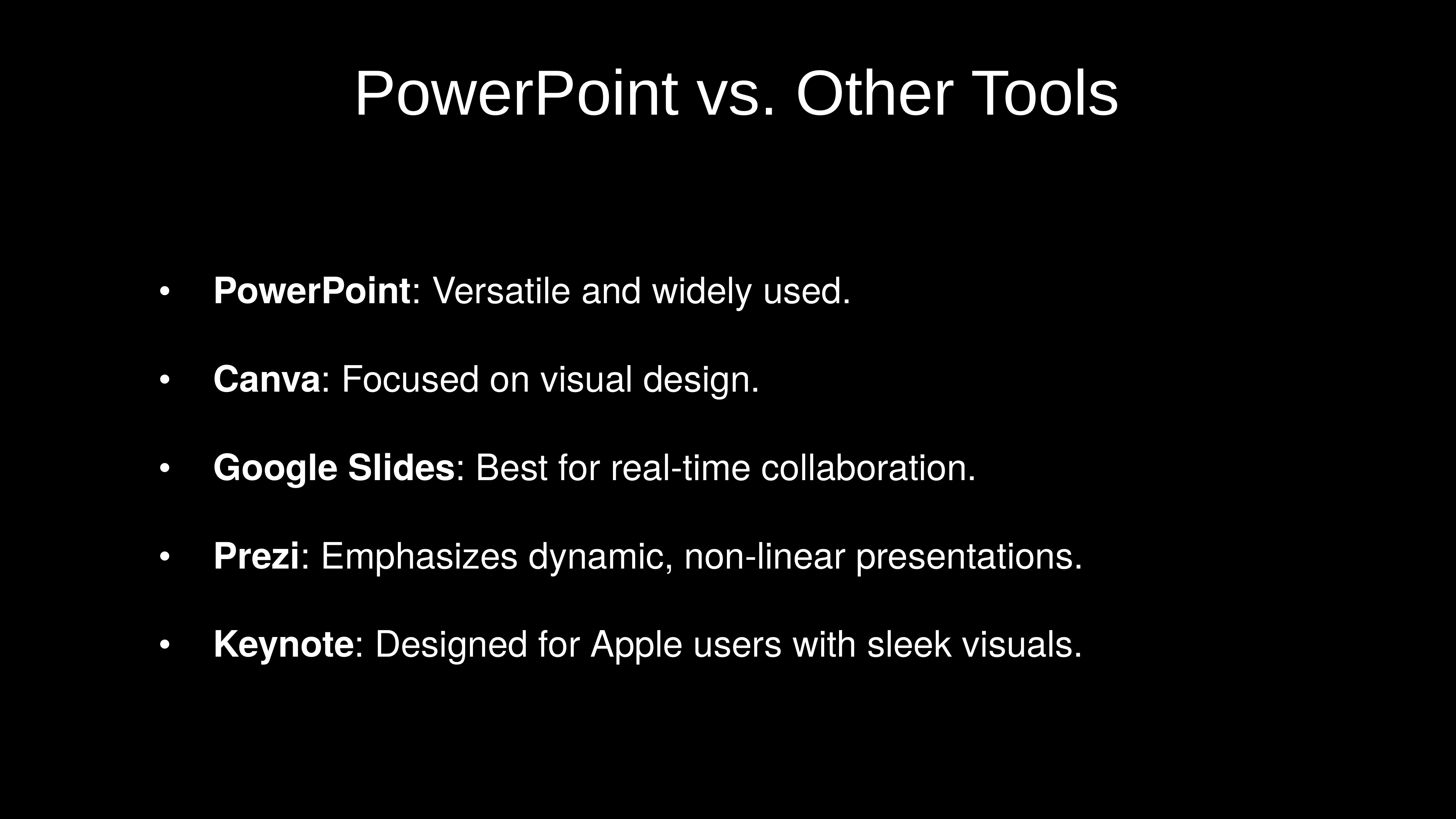

# PowerPoint vs. Other Tools
	•	PowerPoint: Versatile and widely used.
	•	Canva: Focused on visual design.
	•	Google Slides: Best for real-time collaboration.
	•	Prezi: Emphasizes dynamic, non-linear presentations.
	•	Keynote: Designed for Apple users with sleek visuals.